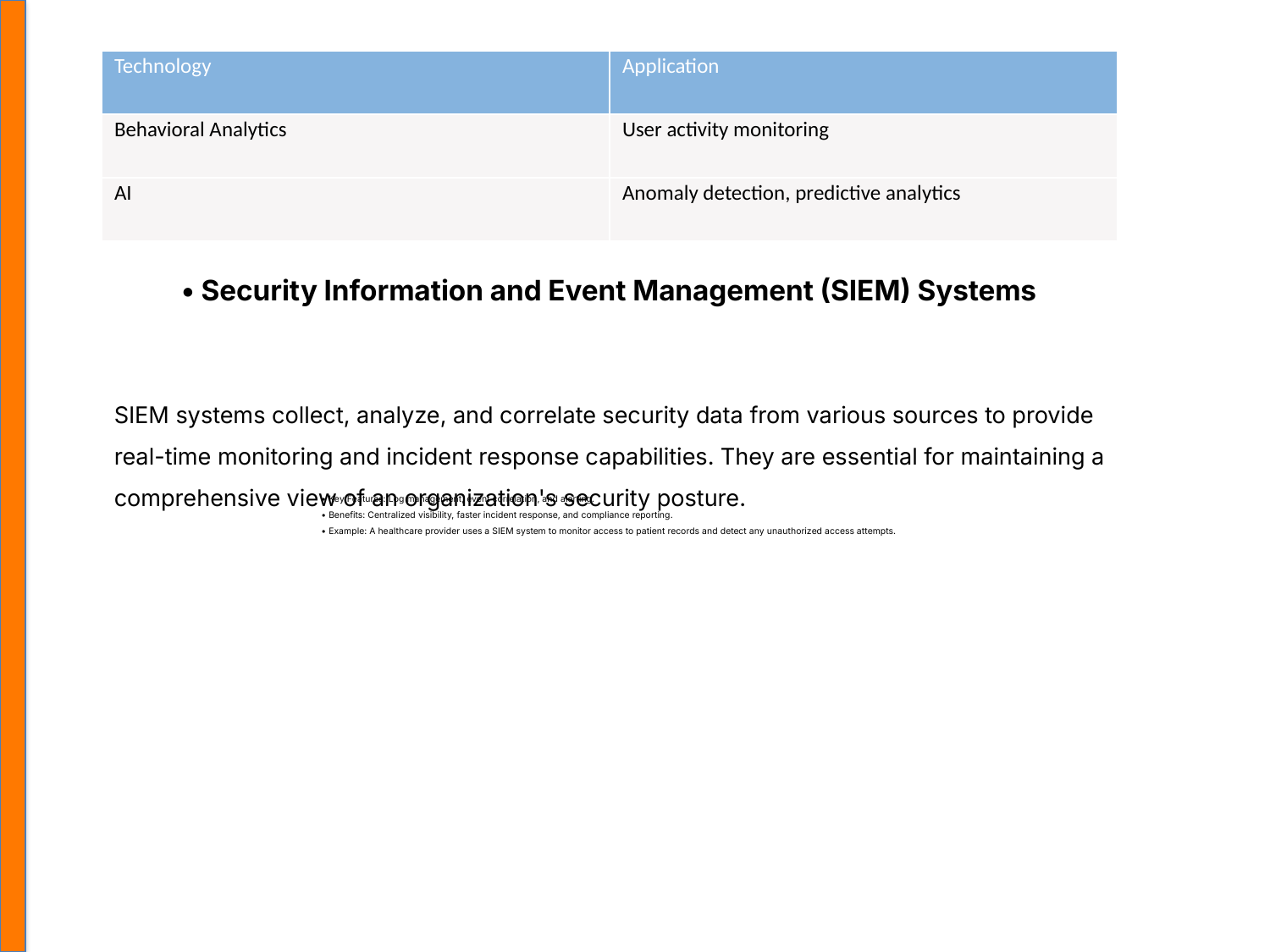

| Technology | Application |
| --- | --- |
| Behavioral Analytics | User activity monitoring |
| AI | Anomaly detection, predictive analytics |
• Security Information and Event Management (SIEM) Systems

SIEM systems collect, analyze, and correlate security data from various sources to provide real-time monitoring and incident response capabilities. They are essential for maintaining a comprehensive view of an organization's security posture.

• Key Features: Log management, event correlation, and alerting.
• Benefits: Centralized visibility, faster incident response, and compliance reporting.
• Example: A healthcare provider uses a SIEM system to monitor access to patient records and detect any unauthorized access attempts.